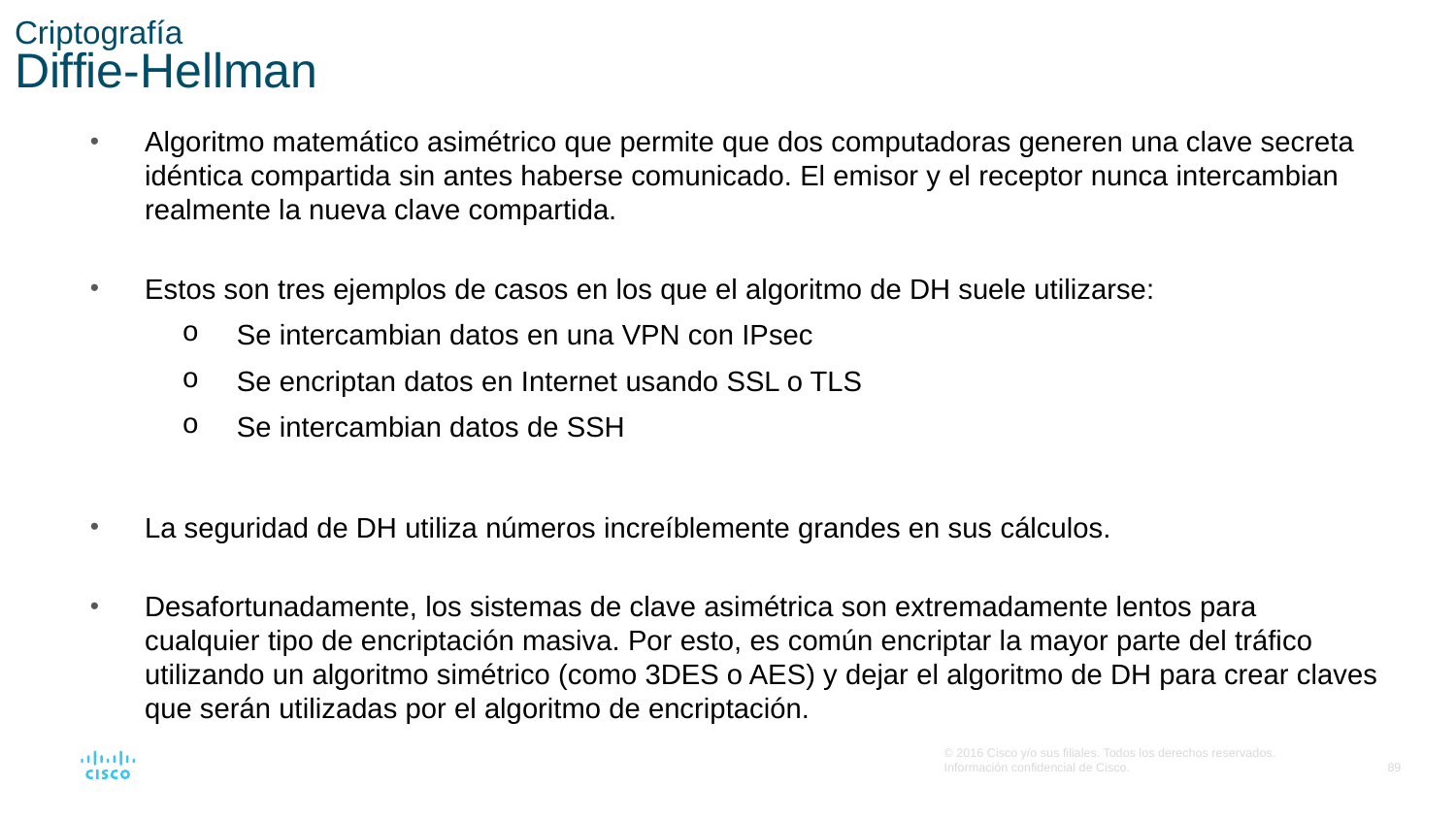

# Criptografía Diffie-Hellman
Algoritmo matemático asimétrico que permite que dos computadoras generen una clave secreta idéntica compartida sin antes haberse comunicado. El emisor y el receptor nunca intercambian realmente la nueva clave compartida.

Estos son tres ejemplos de casos en los que el algoritmo de DH suele utilizarse:
Se intercambian datos en una VPN con IPsec
Se encriptan datos en Internet usando SSL o TLS
Se intercambian datos de SSH

La seguridad de DH utiliza números increíblemente grandes en sus cálculos.

Desafortunadamente, los sistemas de clave asimétrica son extremadamente lentos para cualquier tipo de encriptación masiva. Por esto, es común encriptar la mayor parte del tráfico utilizando un algoritmo simétrico (como 3DES o AES) y dejar el algoritmo de DH para crear claves que serán utilizadas por el algoritmo de encriptación.